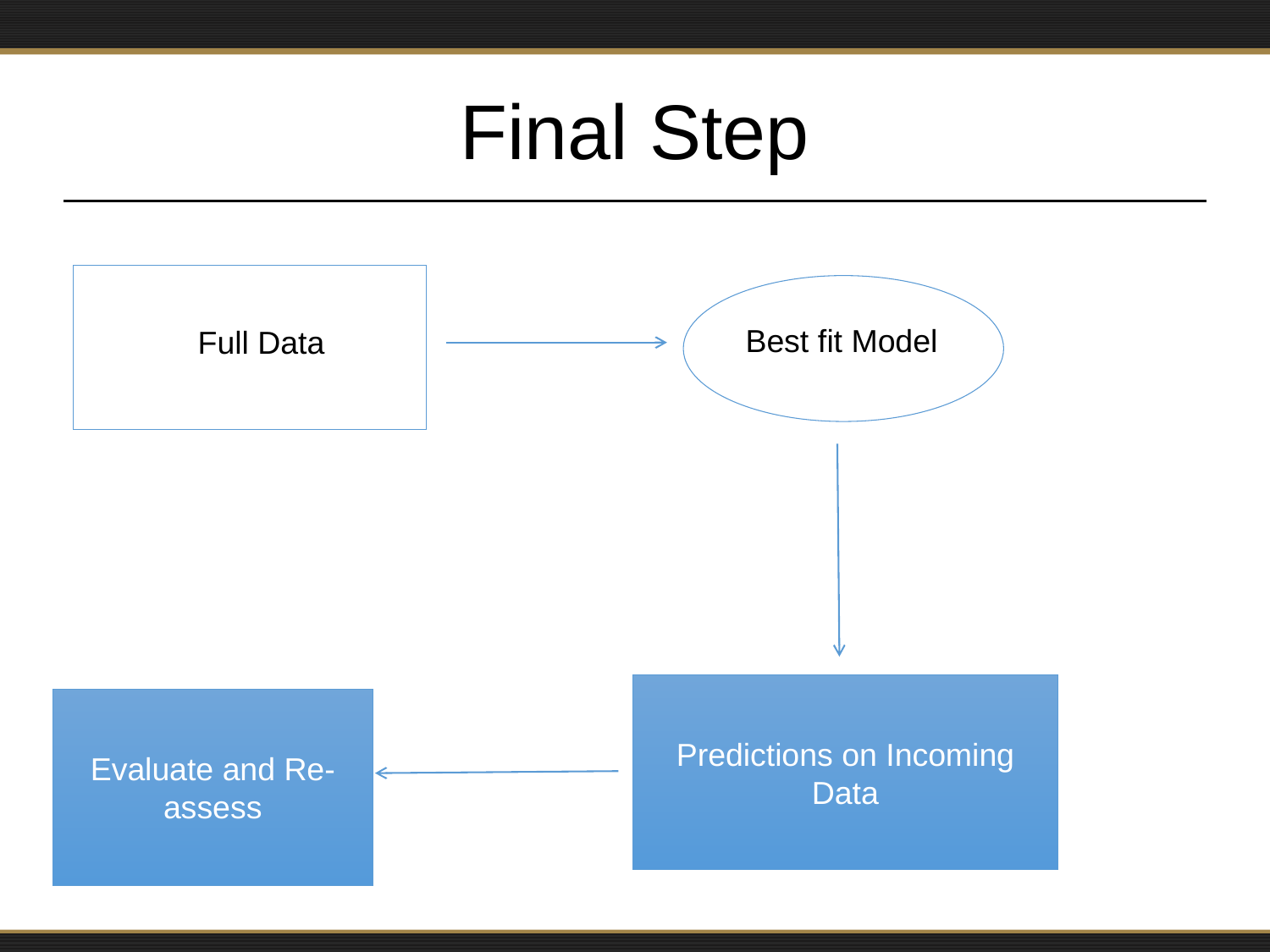

# Final Step

Best fit Model
Full Data
Predictions on Incoming Data
Evaluate and Re-assess